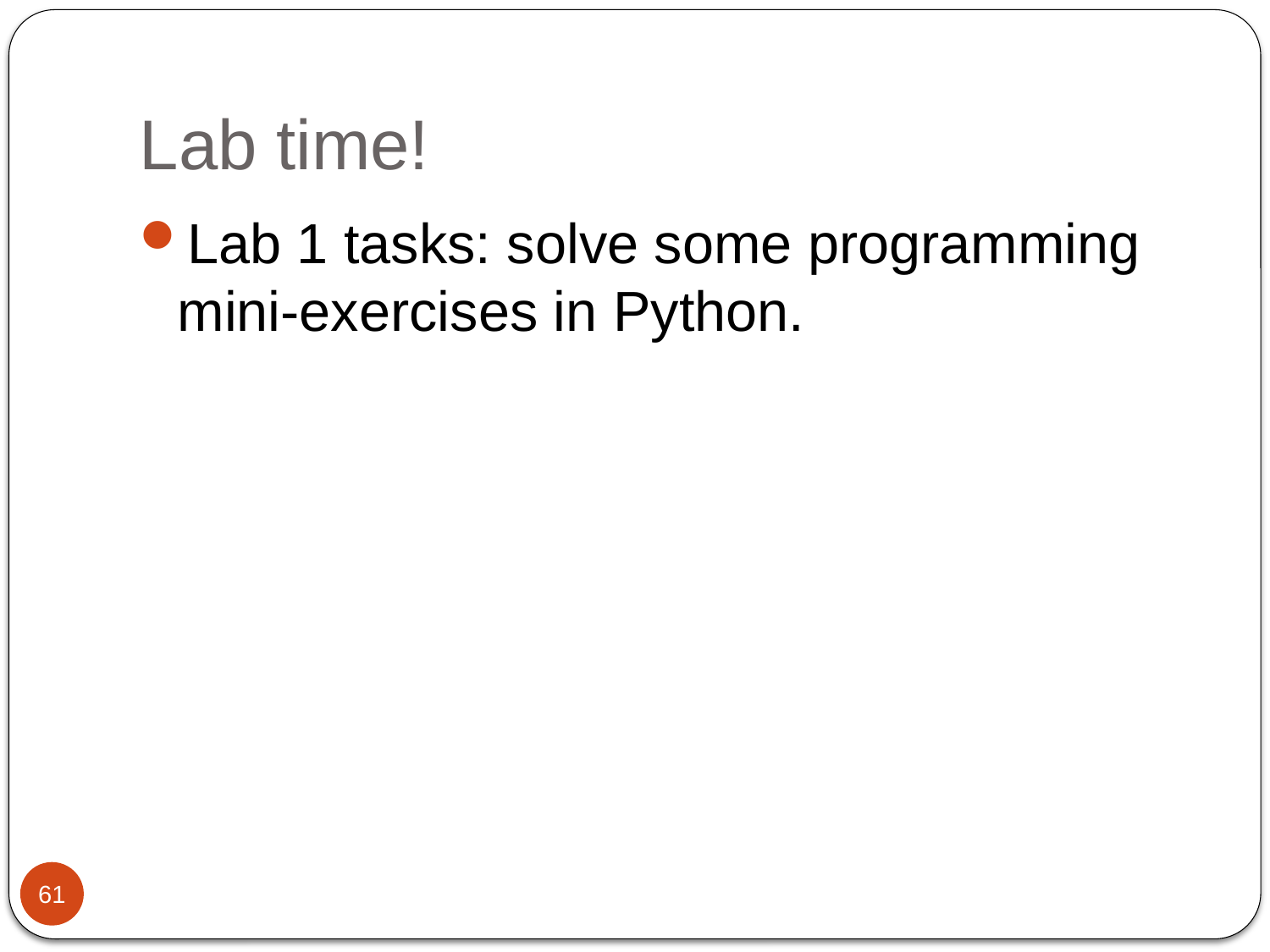

# Lab time!
Lab 1 tasks: solve some programming
mini-exercises in Python.

61